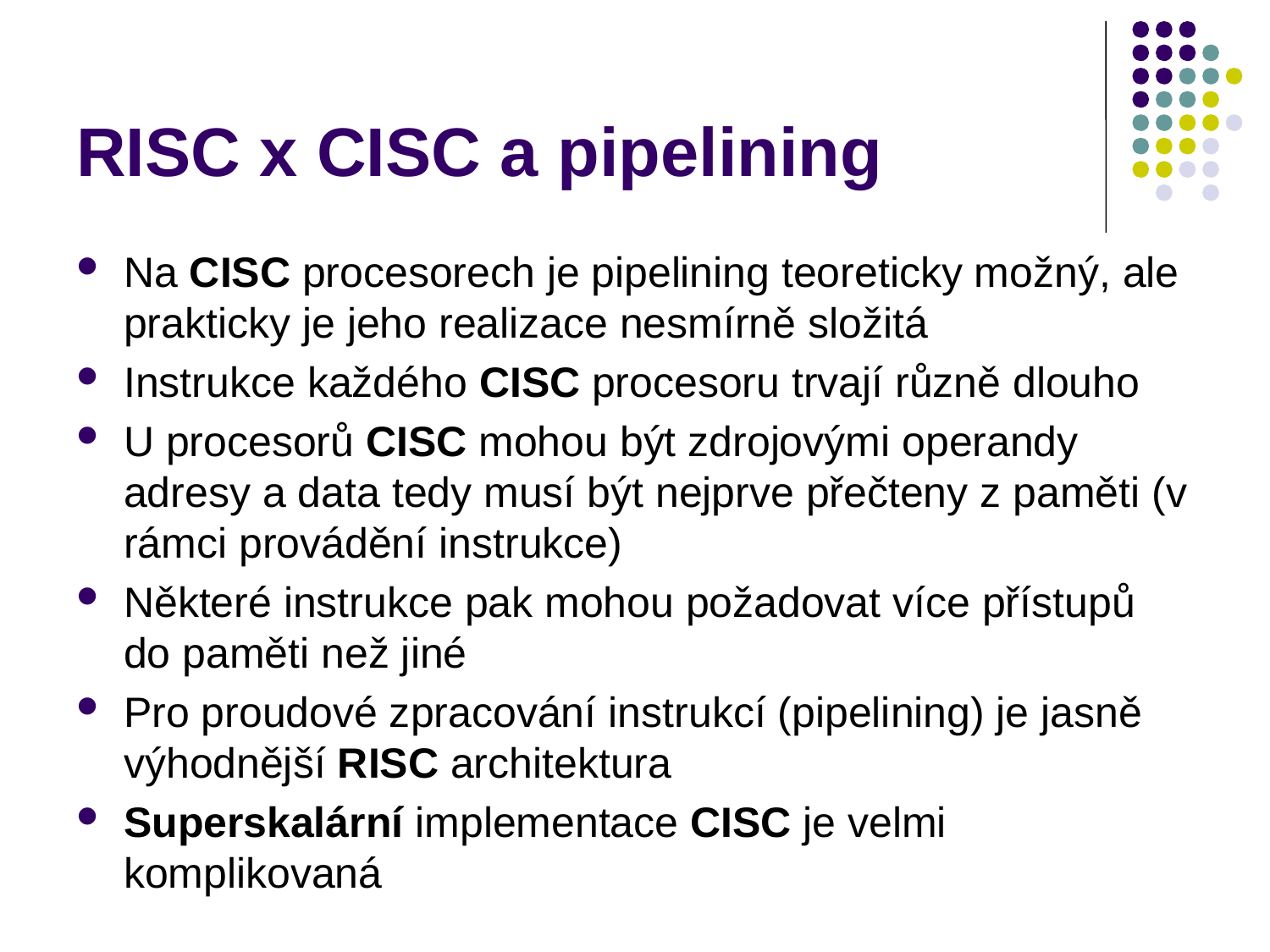

# RISC x CISC a pipelining
Na CISC procesorech je pipelining teoreticky možný, ale prakticky je jeho realizace nesmírně složitá
Instrukce každého CISC procesoru trvají různě dlouho
U procesorů CISC mohou být zdrojovými operandy adresy a data tedy musí být nejprve přečteny z paměti (v rámci provádění instrukce)
Některé instrukce pak mohou požadovat více přístupů do paměti než jiné
Pro proudové zpracování instrukcí (pipelining) je jasně výhodnější RISC architektura
Superskalární implementace CISC je velmi komplikovaná